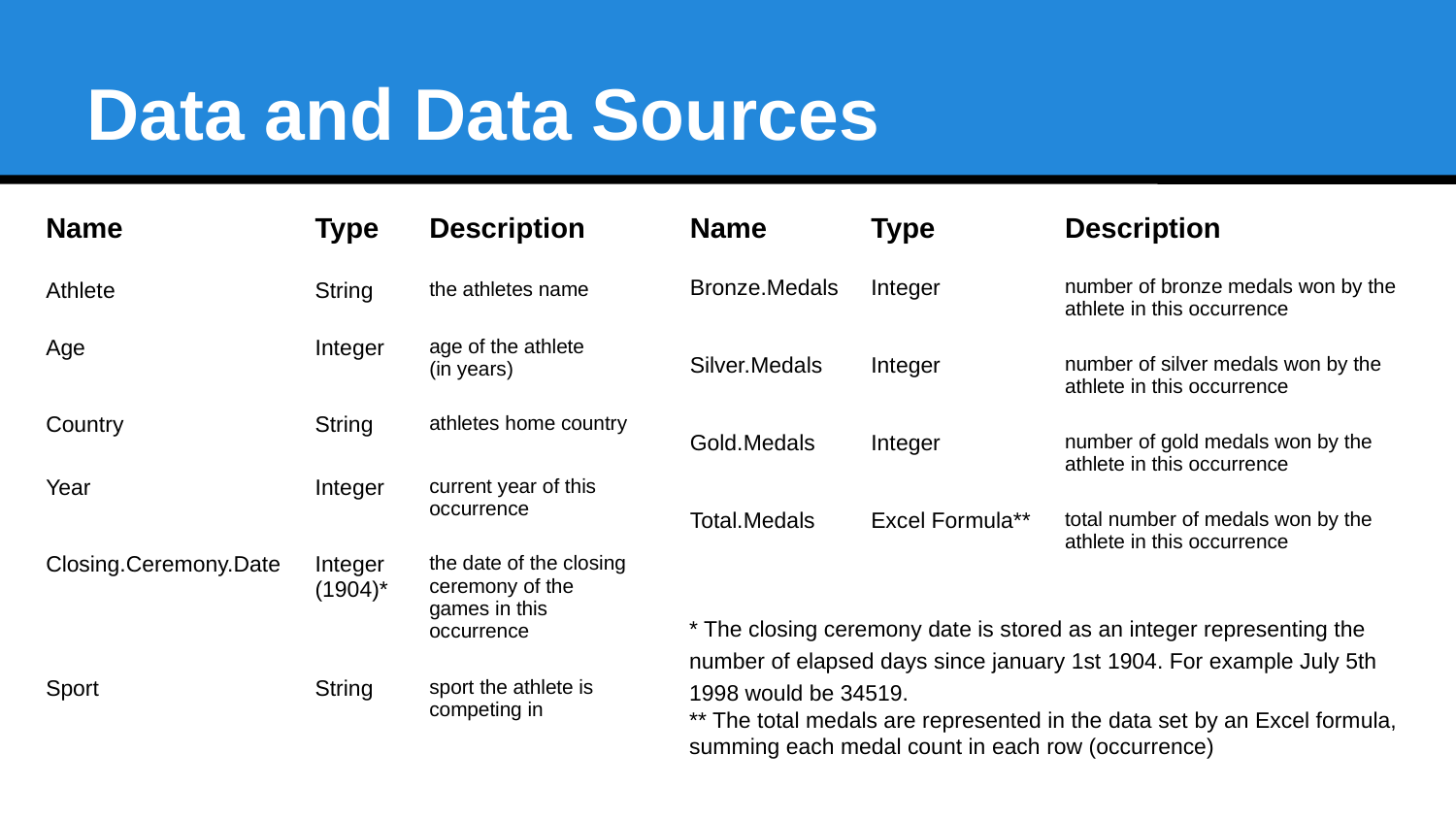

Data and Data Sources
| Name | Type | Description |
| --- | --- | --- |
| Athlete | String | the athletes name |
| Age | Integer | age of the athlete (in years) |
| Country | String | athletes home country |
| Year | Integer | current year of this occurrence |
| Closing.Ceremony.Date | Integer (1904)\* | the date of the closing ceremony of the games in this occurrence |
| Sport | String | sport the athlete is competing in |
| Name | Type | Description |
| --- | --- | --- |
| Bronze.Medals | Integer | number of bronze medals won by the athlete in this occurrence |
| Silver.Medals | Integer | number of silver medals won by the athlete in this occurrence |
| Gold.Medals | Integer | number of gold medals won by the athlete in this occurrence |
| Total.Medals | Excel Formula\*\* | total number of medals won by the athlete in this occurrence |
* The closing ceremony date is stored as an integer representing the number of elapsed days since january 1st 1904. For example July 5th 1998 would be 34519.
** The total medals are represented in the data set by an Excel formula, summing each medal count in each row (occurrence)